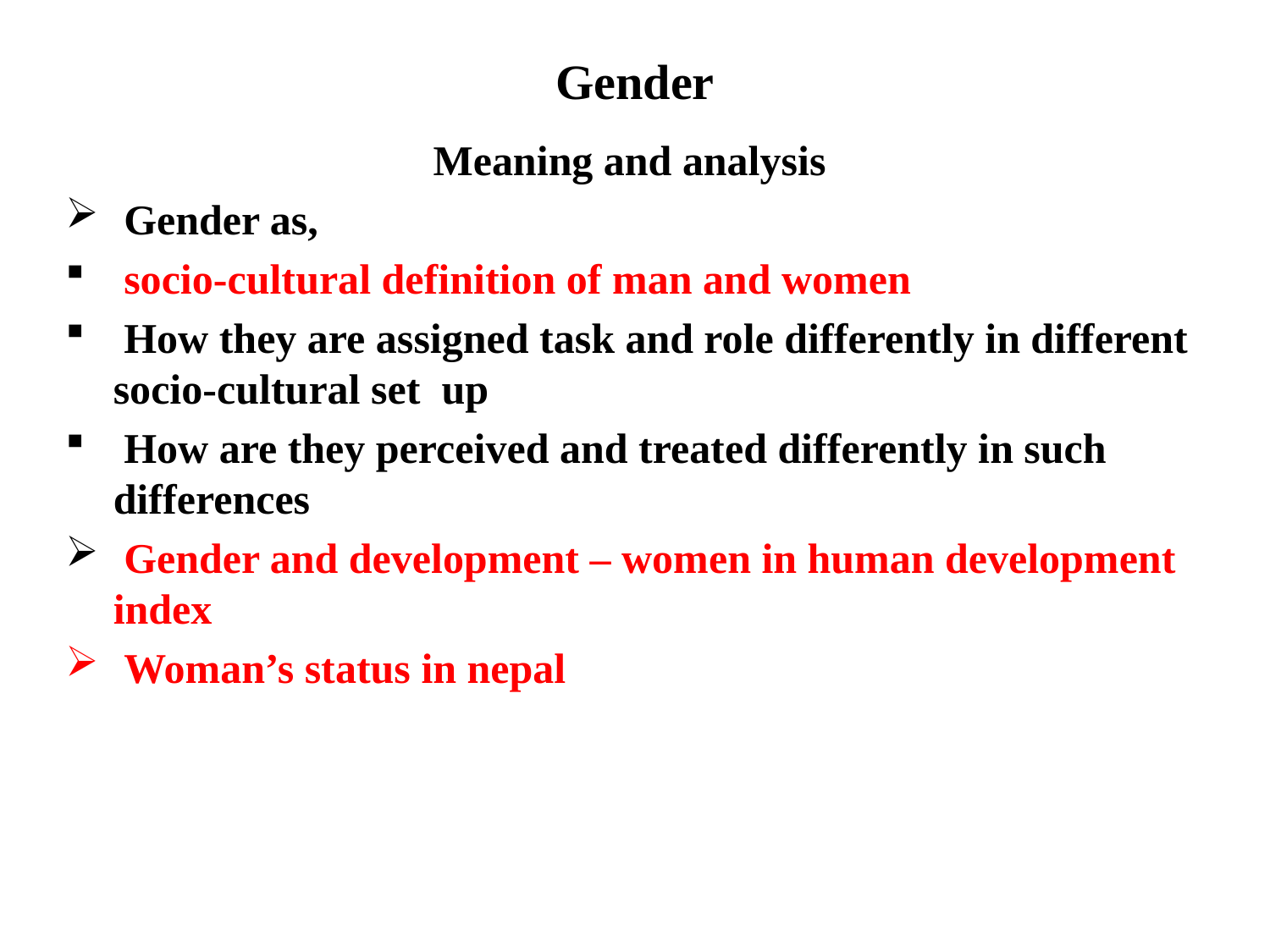

# Gender
Meaning and analysis
 Gender as,
 socio-cultural definition of man and women
 How they are assigned task and role differently in different socio-cultural set  up
 How are they perceived and treated differently in such differences
 Gender and development – women in human development index
 Woman’s status in nepal